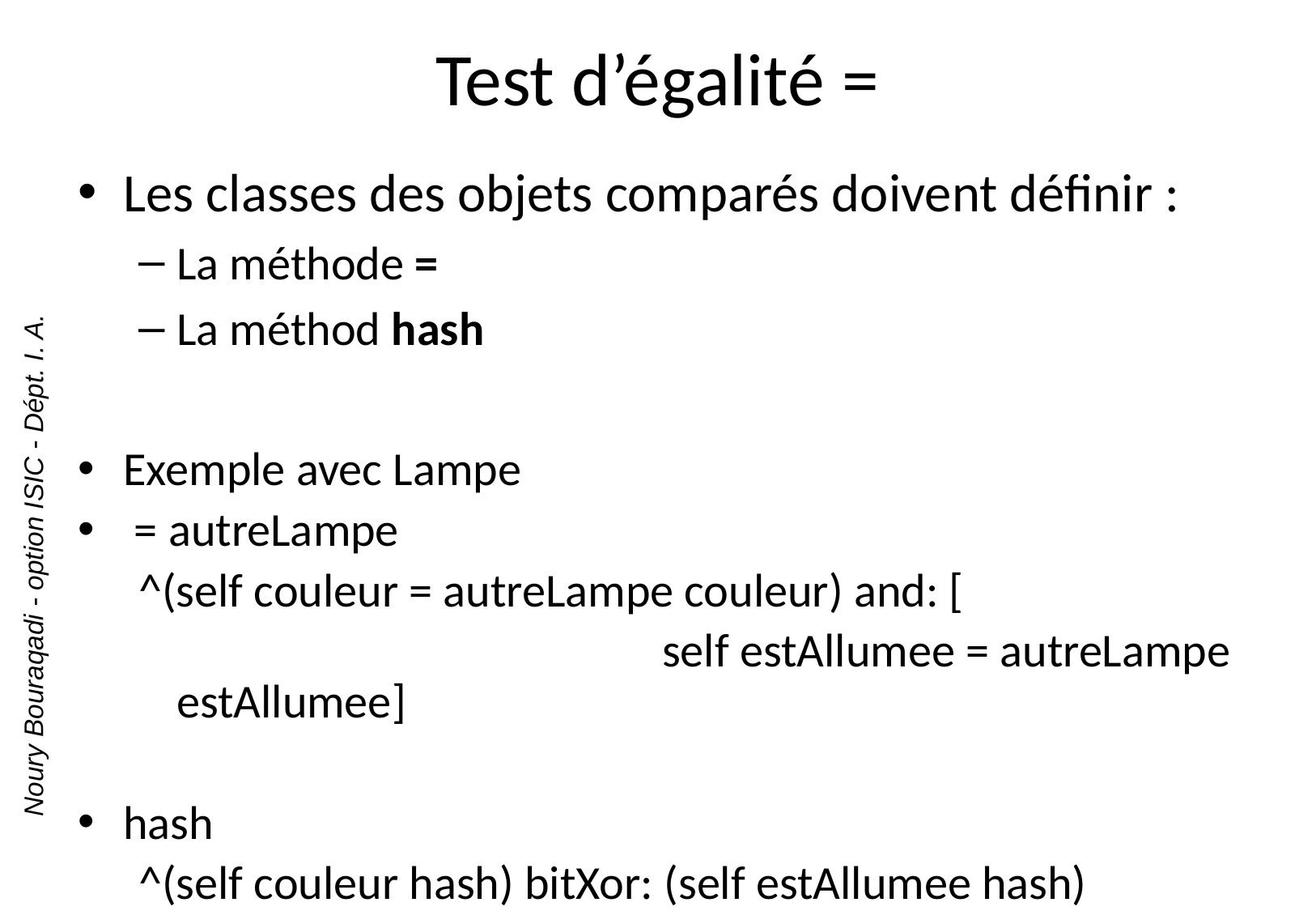

# Test d’égalité =
Les classes des objets comparés doivent définir :
La méthode =
La méthod hash

Exemple avec Lampe
 = autreLampe
^(self couleur = autreLampe couleur) and: [
					self estAllumee = autreLampe estAllumee]

hash
^(self couleur hash) bitXor: (self estAllumee hash)